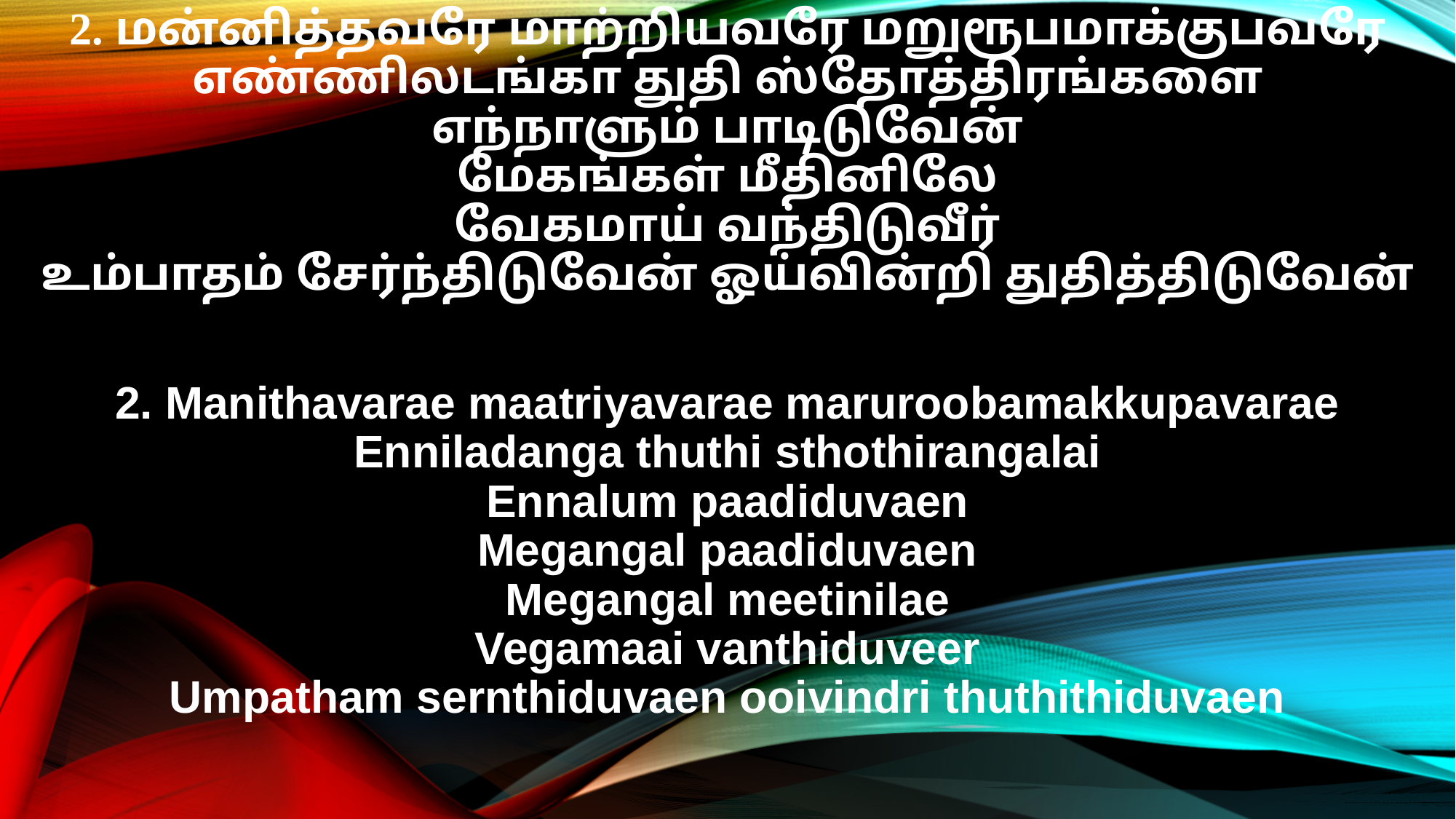

2. மன்னித்தவரே மாற்றியவரே மறுரூபமாக்குபவரே
எண்ணிலடங்கா துதி ஸ்தோத்திரங்களை
எந்நாளும் பாடிடுவேன்
மேகங்கள் மீதினிலே
வேகமாய் வந்திடுவீர்
உம்பாதம் சேர்ந்திடுவேன் ஓய்வின்றி துதித்திடுவேன்

2. Manithavarae maatriyavarae maruroobamakkupavarae
Enniladanga thuthi sthothirangalai
Ennalum paadiduvaen
Megangal paadiduvaen
Megangal meetinilae
Vegamaai vanthiduveer
Umpatham sernthiduvaen ooivindri thuthithiduvaen